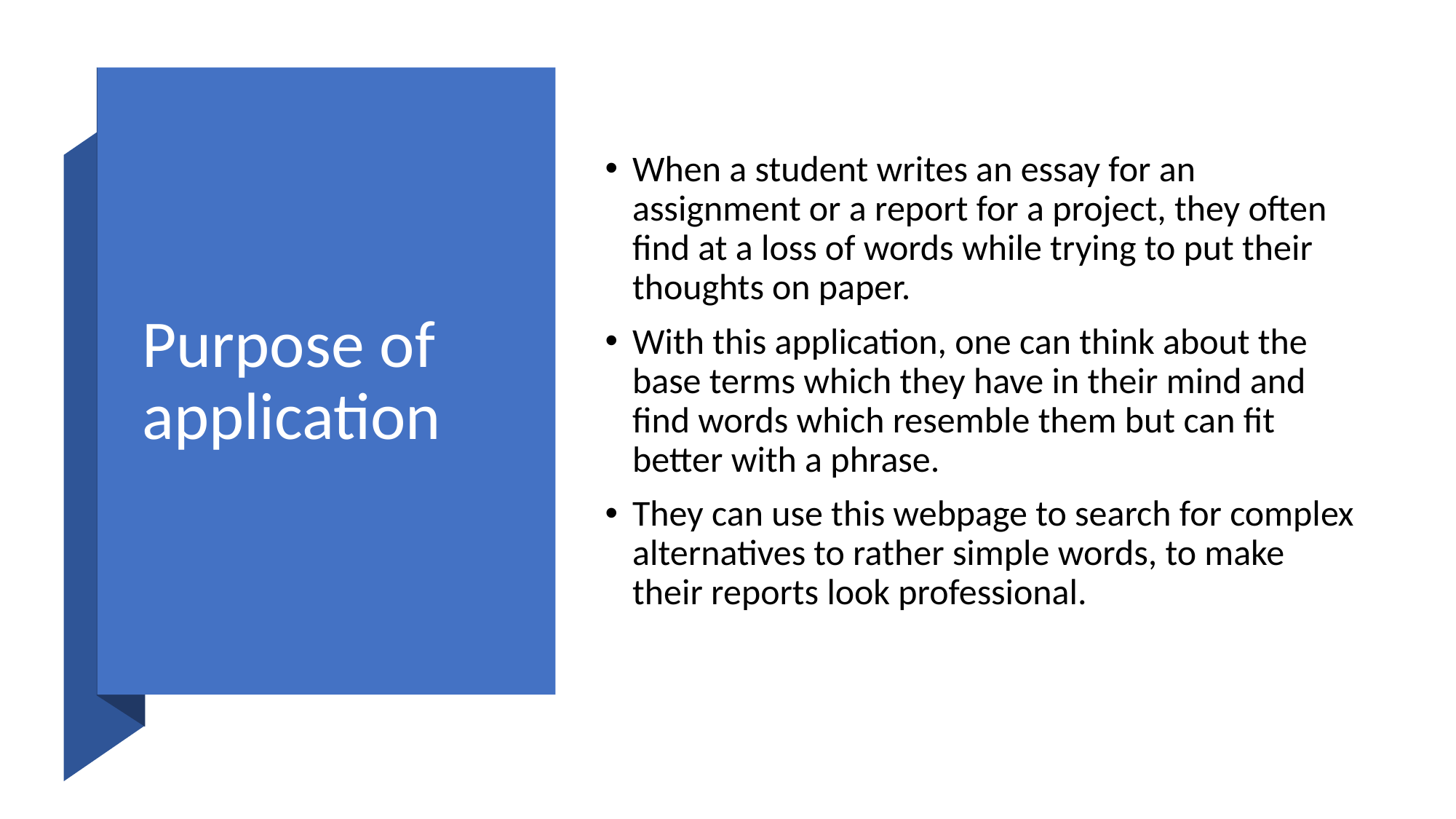

# Purpose of application
When a student writes an essay for an assignment or a report for a project, they often find at a loss of words while trying to put their thoughts on paper.
With this application, one can think about the base terms which they have in their mind and find words which resemble them but can fit better with a phrase.
They can use this webpage to search for complex alternatives to rather simple words, to make their reports look professional.